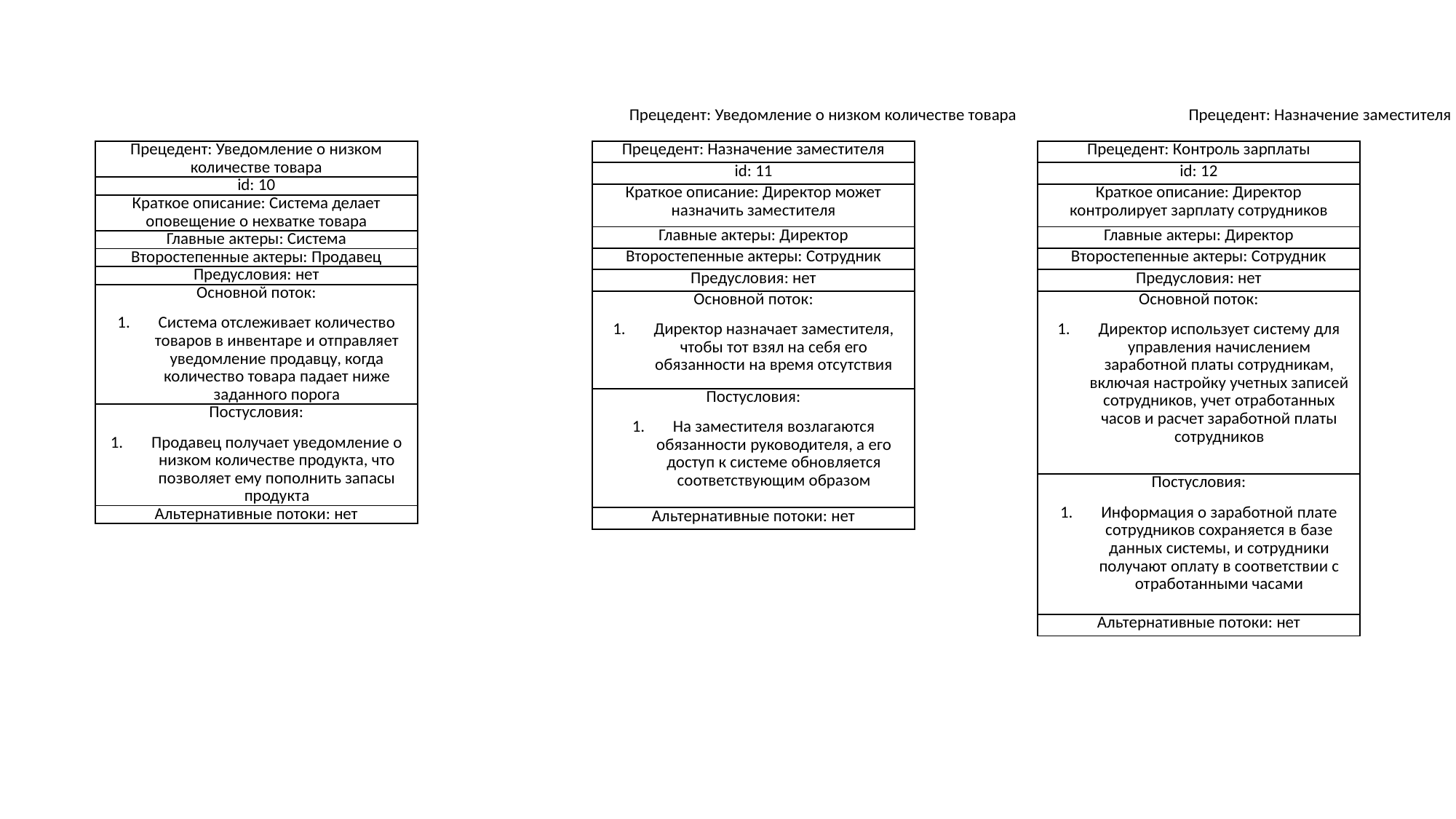

Прецедент: Уведомление о низком количестве товара

Прецедент: Назначение заместителя

Прецедент: Контроль зарплаты

| Прецедент: Уведомление о низком количестве товара |
| --- |
| id: 10 |
| Краткое описание: Система делает оповещение о нехватке товара |
| Главные актеры: Система |
| Второстепенные актеры: Продавец |
| Предусловия: нет |
| Основной поток: Система отслеживает количество товаров в инвентаре и отправляет уведомление продавцу, когда количество товара падает ниже заданного порога |
| Постусловия: Продавец получает уведомление о низком количестве продукта, что позволяет ему пополнить запасы продукта |
| Альтернативные потоки: нет |
| Прецедент: Назначение заместителя |
| --- |
| id: 11 |
| Краткое описание: Директор может назначить заместителя |
| Главные актеры: Директор |
| Второстепенные актеры: Сотрудник |
| Предусловия: нет |
| Основной поток: Директор назначает заместителя, чтобы тот взял на себя его обязанности на время отсутствия |
| Постусловия: На заместителя возлагаются обязанности руководителя, а его доступ к системе обновляется соответствующим образом |
| Альтернативные потоки: нет |
| Прецедент: Контроль зарплаты |
| --- |
| id: 12 |
| Краткое описание: Директор контролирует зарплату сотрудников |
| Главные актеры: Директор |
| Второстепенные актеры: Сотрудник |
| Предусловия: нет |
| Основной поток: Директор использует систему для управления начислением заработной платы сотрудникам, включая настройку учетных записей сотрудников, учет отработанных часов и расчет заработной платы сотрудников |
| Постусловия: Информация о заработной плате сотрудников сохраняется в базе данных системы, и сотрудники получают оплату в соответствии с отработанными часами |
| Альтернативные потоки: нет |